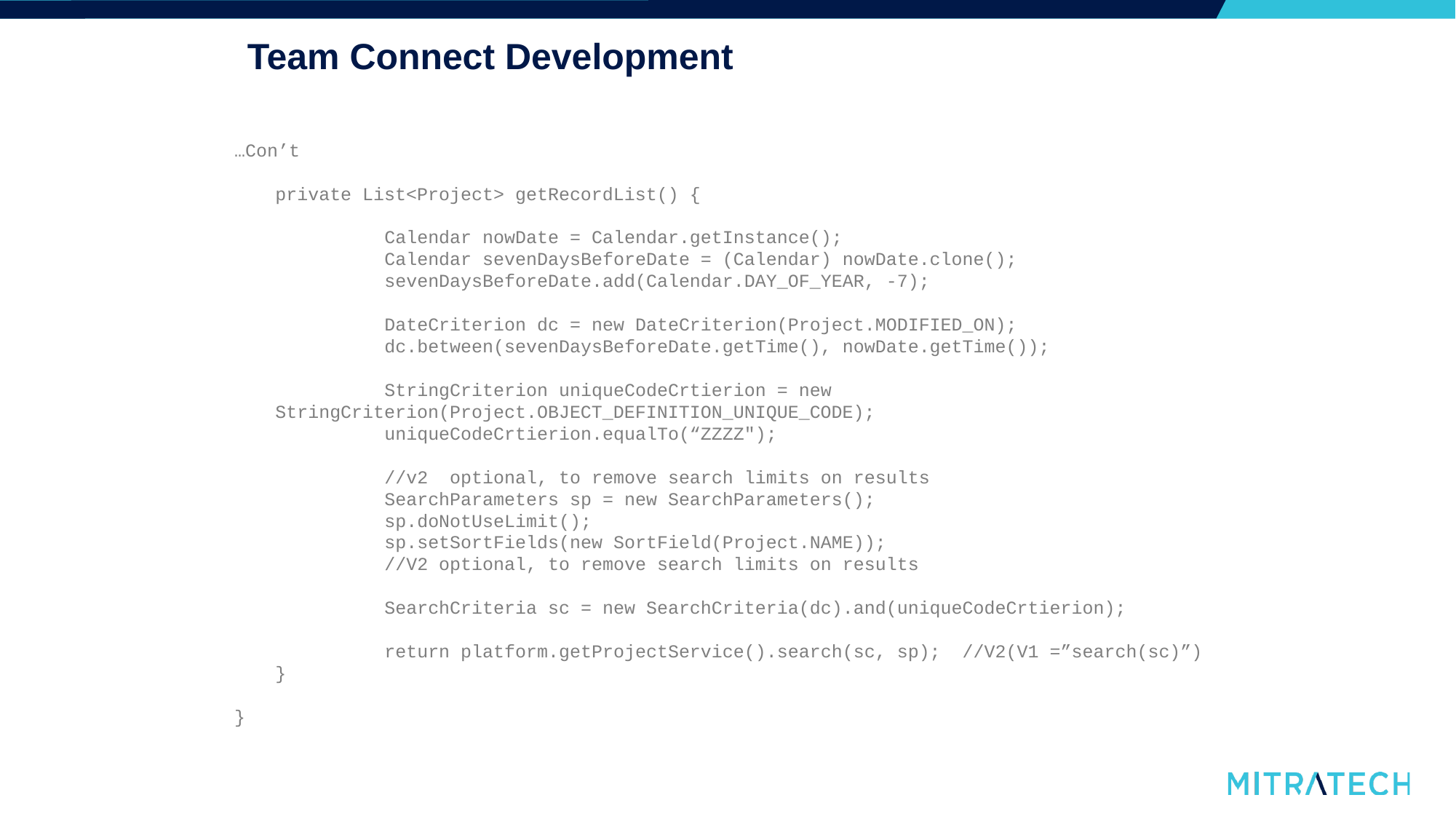

# Team Connect Development
…Con’t

	private List<Project> getRecordList() {

		Calendar nowDate = Calendar.getInstance();
		Calendar sevenDaysBeforeDate = (Calendar) nowDate.clone();
		sevenDaysBeforeDate.add(Calendar.DAY_OF_YEAR, -7);

		DateCriterion dc = new DateCriterion(Project.MODIFIED_ON);
		dc.between(sevenDaysBeforeDate.getTime(), nowDate.getTime());

		StringCriterion uniqueCodeCrtierion = new StringCriterion(Project.OBJECT_DEFINITION_UNIQUE_CODE);
		uniqueCodeCrtierion.equalTo(“ZZZZ");

		//v2  optional, to remove search limits on results
		SearchParameters sp = new SearchParameters();
		sp.doNotUseLimit();
		sp.setSortFields(new SortField(Project.NAME));
		//V2 optional, to remove search limits on results

		SearchCriteria sc = new SearchCriteria(dc).and(uniqueCodeCrtierion);

		return platform.getProjectService().search(sc, sp);  //V2(V1 =”search(sc)”)
	}

}